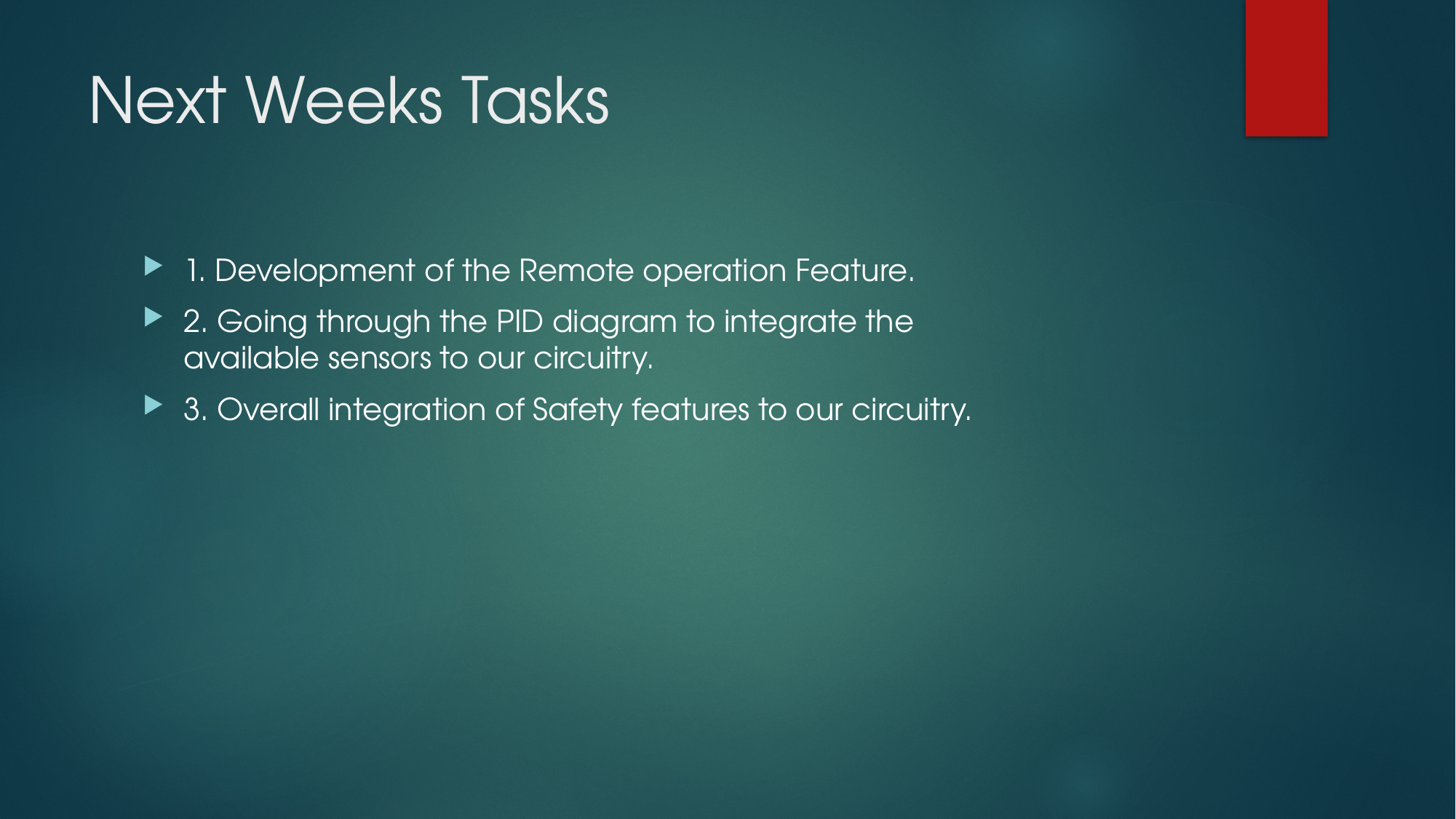

# Next Weeks Tasks
1. Development of the Remote operation Feature.
2. Going through the PID diagram to integrate the available sensors to our circuitry.
3. Overall integration of Safety features to our circuitry.